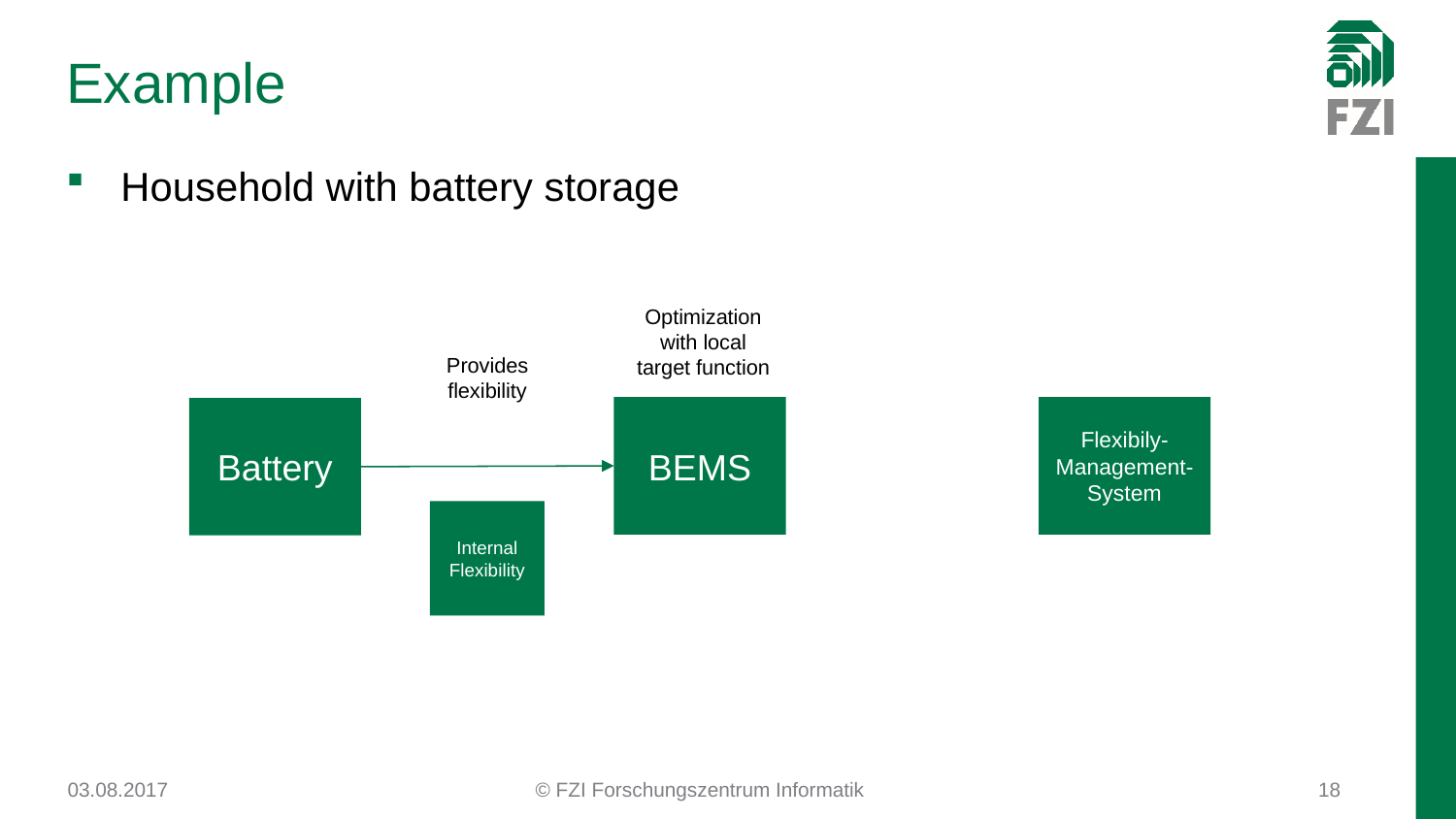

# Example
Household with battery storage
Optimization with local target function
Provides flexibility
BEMS
Flexibily-Management-System
Battery
Internal
Flexibility
03.08.2017
© FZI Forschungszentrum Informatik
18